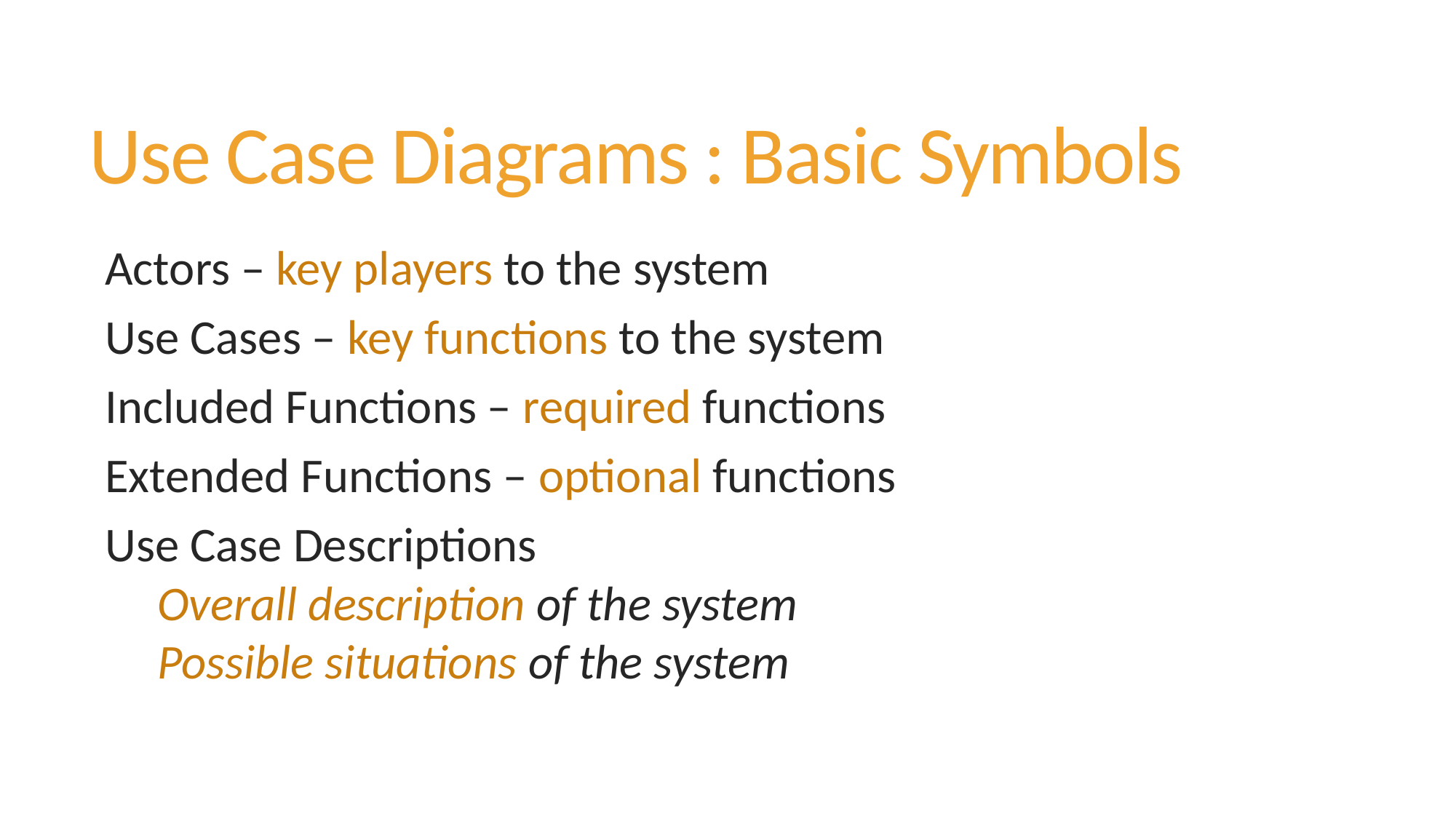

# Use Case Diagrams : Basic Symbols

Actors – key players to the system
Use Cases – key functions to the system
Included Functions – required functions
Extended Functions – optional functions
Use Case Descriptions
Overall description of the system
Possible situations of the system